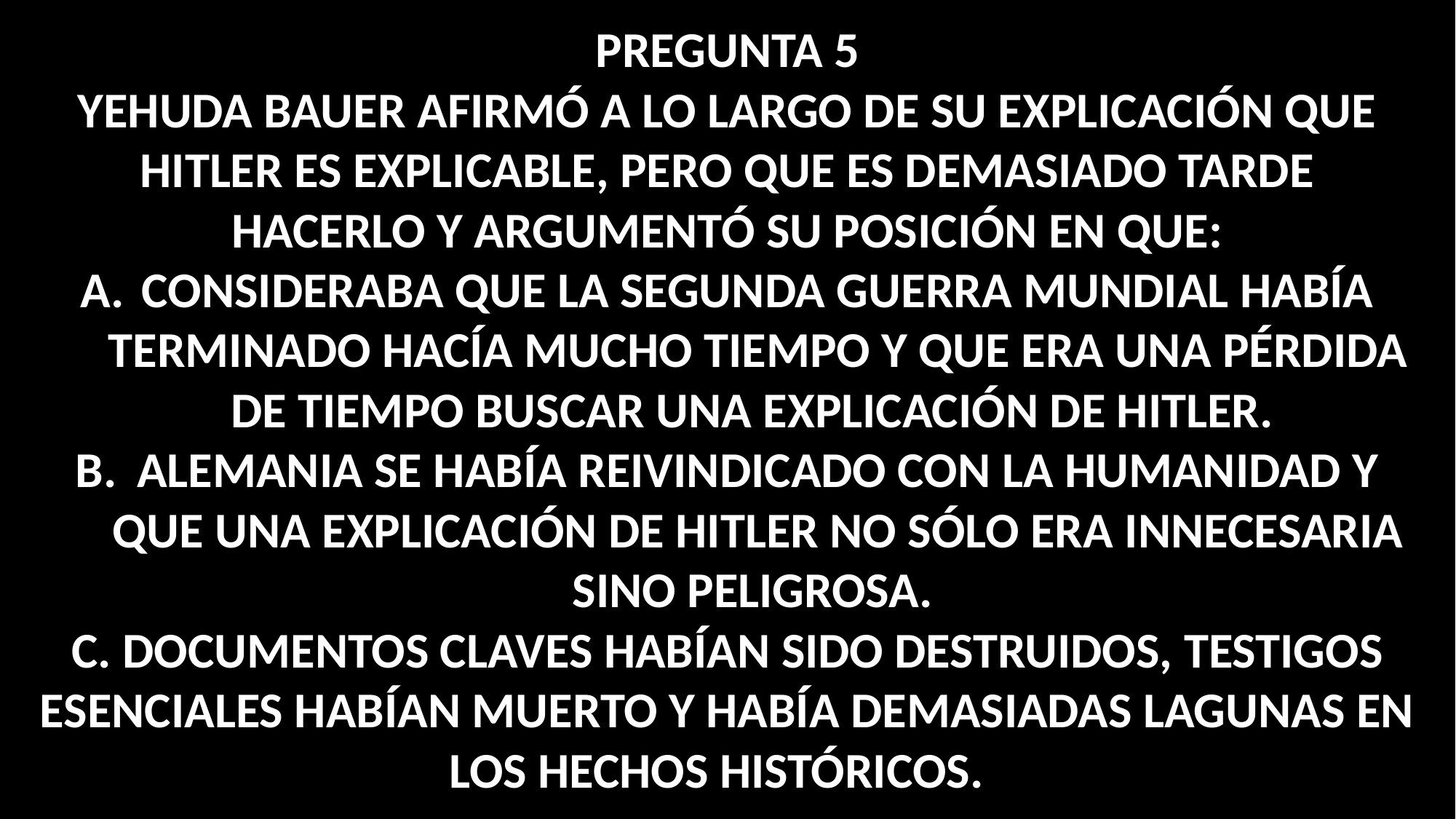

PREGUNTA 5
YEHUDA BAUER AFIRMÓ A LO LARGO DE SU EXPLICACIÓN QUE HITLER ES EXPLICABLE, PERO QUE ES DEMASIADO TARDE HACERLO Y ARGUMENTÓ SU POSICIÓN EN QUE:
CONSIDERABA QUE LA SEGUNDA GUERRA MUNDIAL HABÍA TERMINADO HACÍA MUCHO TIEMPO Y QUE ERA UNA PÉRDIDA DE TIEMPO BUSCAR UNA EXPLICACIÓN DE HITLER.
ALEMANIA SE HABÍA REIVINDICADO CON LA HUMANIDAD Y QUE UNA EXPLICACIÓN DE HITLER NO SÓLO ERA INNECESARIA SINO PELIGROSA.
C. DOCUMENTOS CLAVES HABÍAN SIDO DESTRUIDOS, TESTIGOS ESENCIALES HABÍAN MUERTO Y HABÍA DEMASIADAS LAGUNAS EN LOS HECHOS HISTÓRICOS.